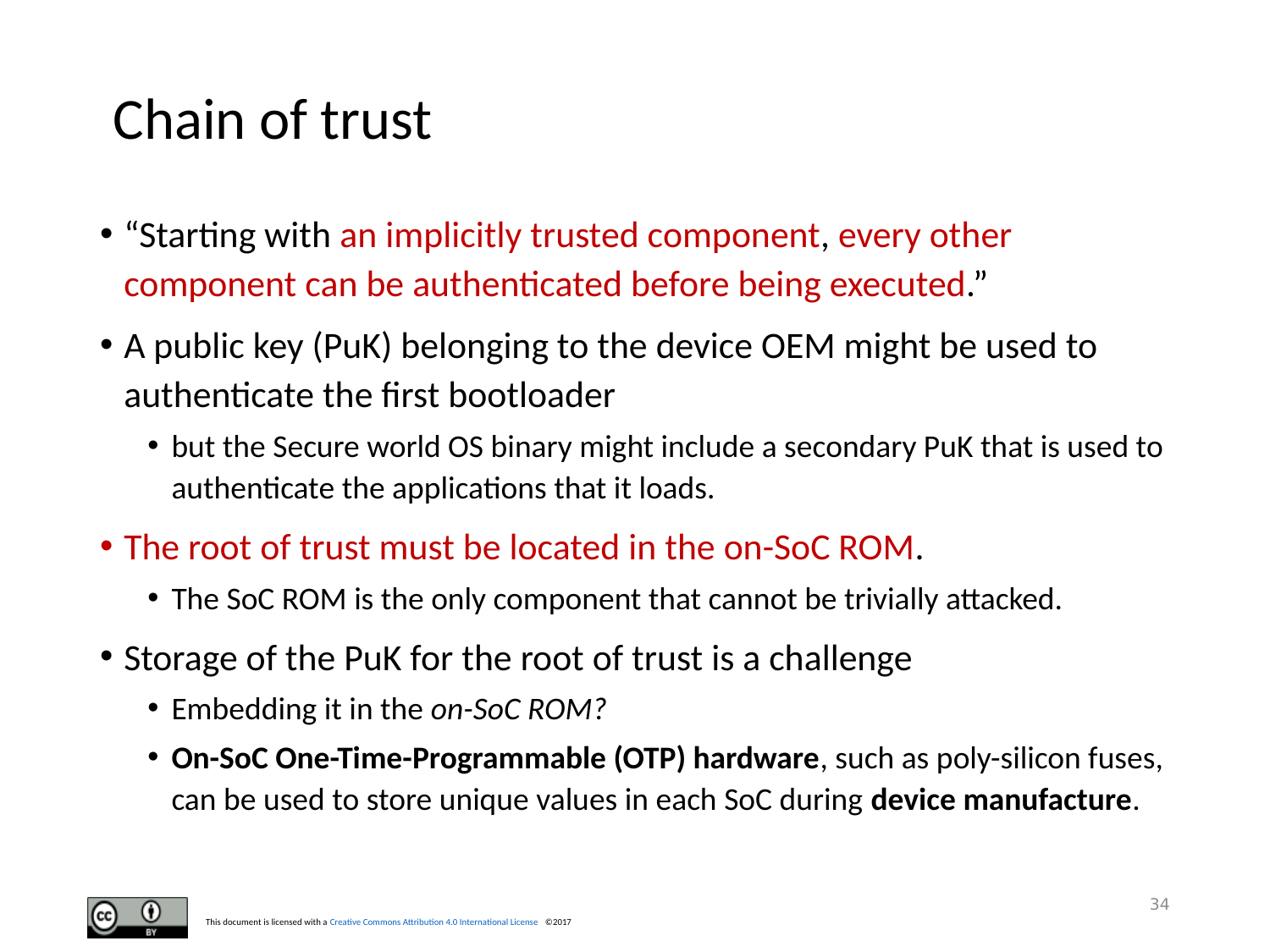

# Chain of trust
“Starting with an implicitly trusted component, every other component can be authenticated before being executed.”
A public key (PuK) belonging to the device OEM might be used to authenticate the first bootloader
but the Secure world OS binary might include a secondary PuK that is used to authenticate the applications that it loads.
The root of trust must be located in the on-SoC ROM.
The SoC ROM is the only component that cannot be trivially attacked.
Storage of the PuK for the root of trust is a challenge
Embedding it in the on-SoC ROM?
On-SoC One-Time-Programmable (OTP) hardware, such as poly-silicon fuses, can be used to store unique values in each SoC during device manufacture.
34